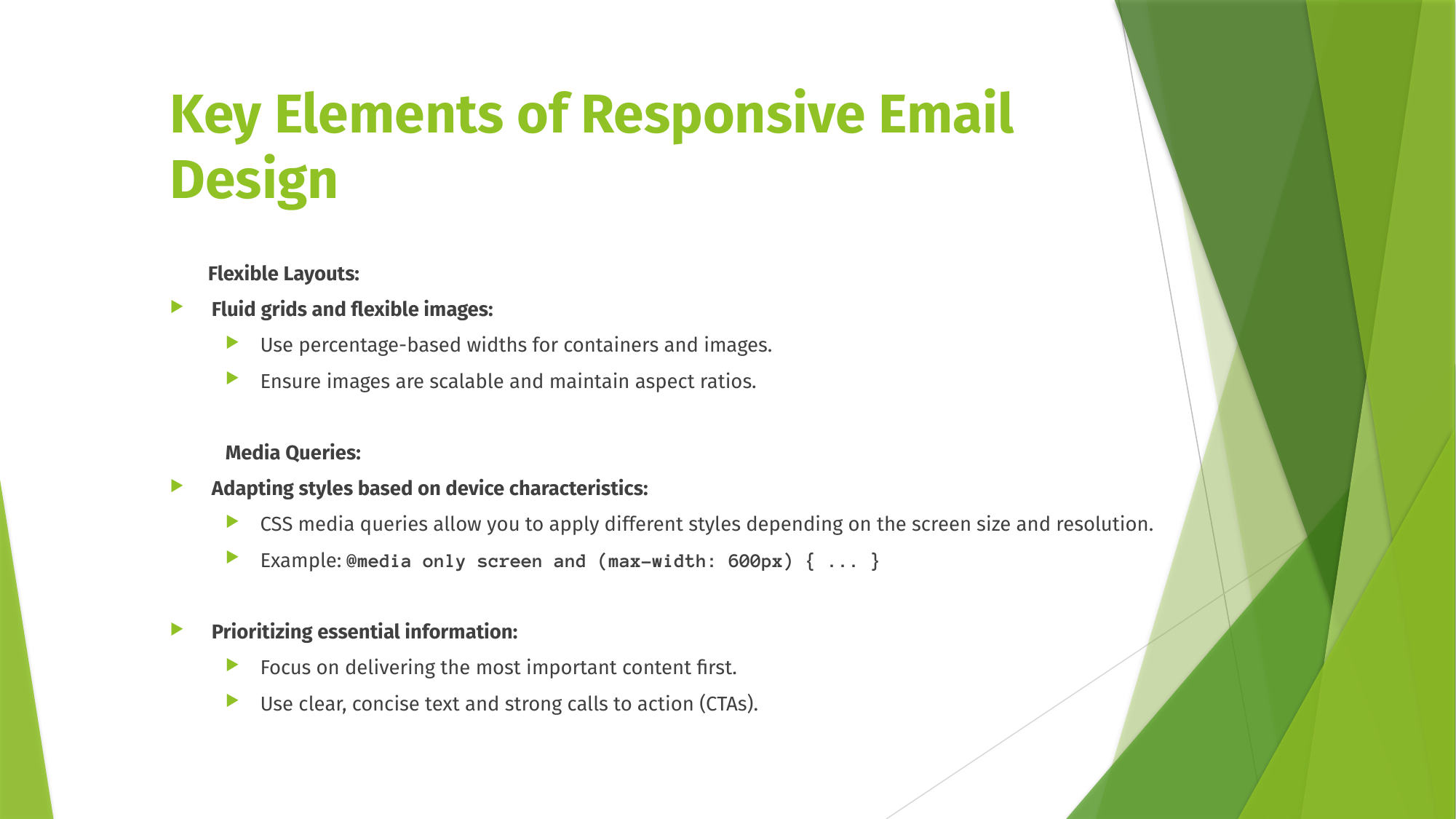

# Key Elements of Responsive Email Design

        Flexible Layouts:
Fluid grids and flexible images:
Use percentage-based widths for containers and images.
Ensure images are scalable and maintain aspect ratios.

Media Queries:
Adapting styles based on device characteristics:
CSS media queries allow you to apply different styles depending on the screen size and resolution.
Example: @media only screen and (max-width: 600px) { ... }

Prioritizing essential information:
Focus on delivering the most important content first.
Use clear, concise text and strong calls to action (CTAs).